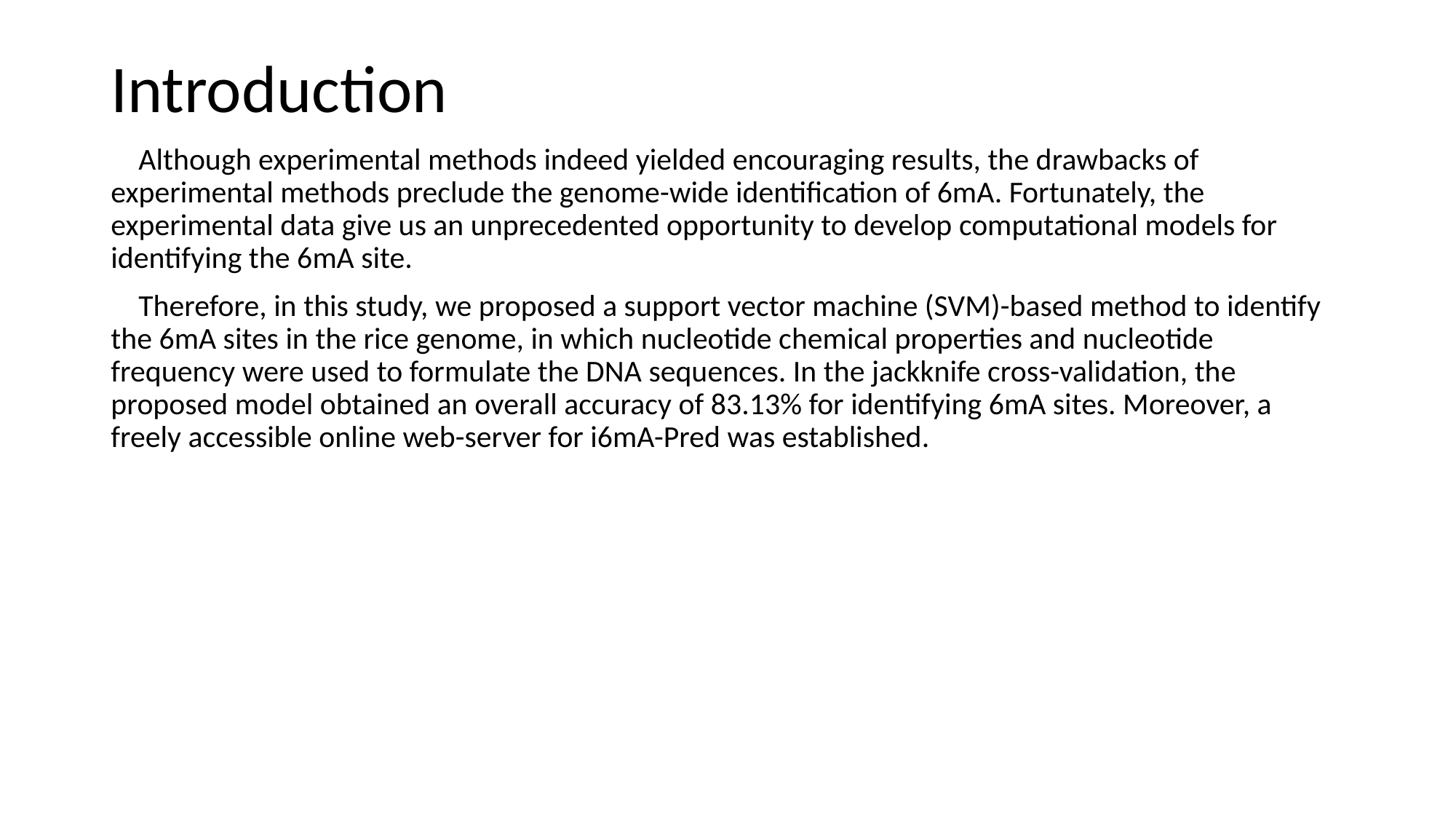

# Introduction
    Although experimental methods indeed yielded encouraging results, the drawbacks of experimental methods preclude the genome-wide identification of 6mA. Fortunately, the experimental data give us an unprecedented opportunity to develop computational models for identifying the 6mA site.
    Therefore, in this study, we proposed a support vector machine (SVM)-based method to identify the 6mA sites in the rice genome, in which nucleotide chemical properties and nucleotide frequency were used to formulate the DNA sequences. In the jackknife cross-validation, the proposed model obtained an overall accuracy of 83.13% for identifying 6mA sites. Moreover, a freely accessible online web-server for i6mA-Pred was established.